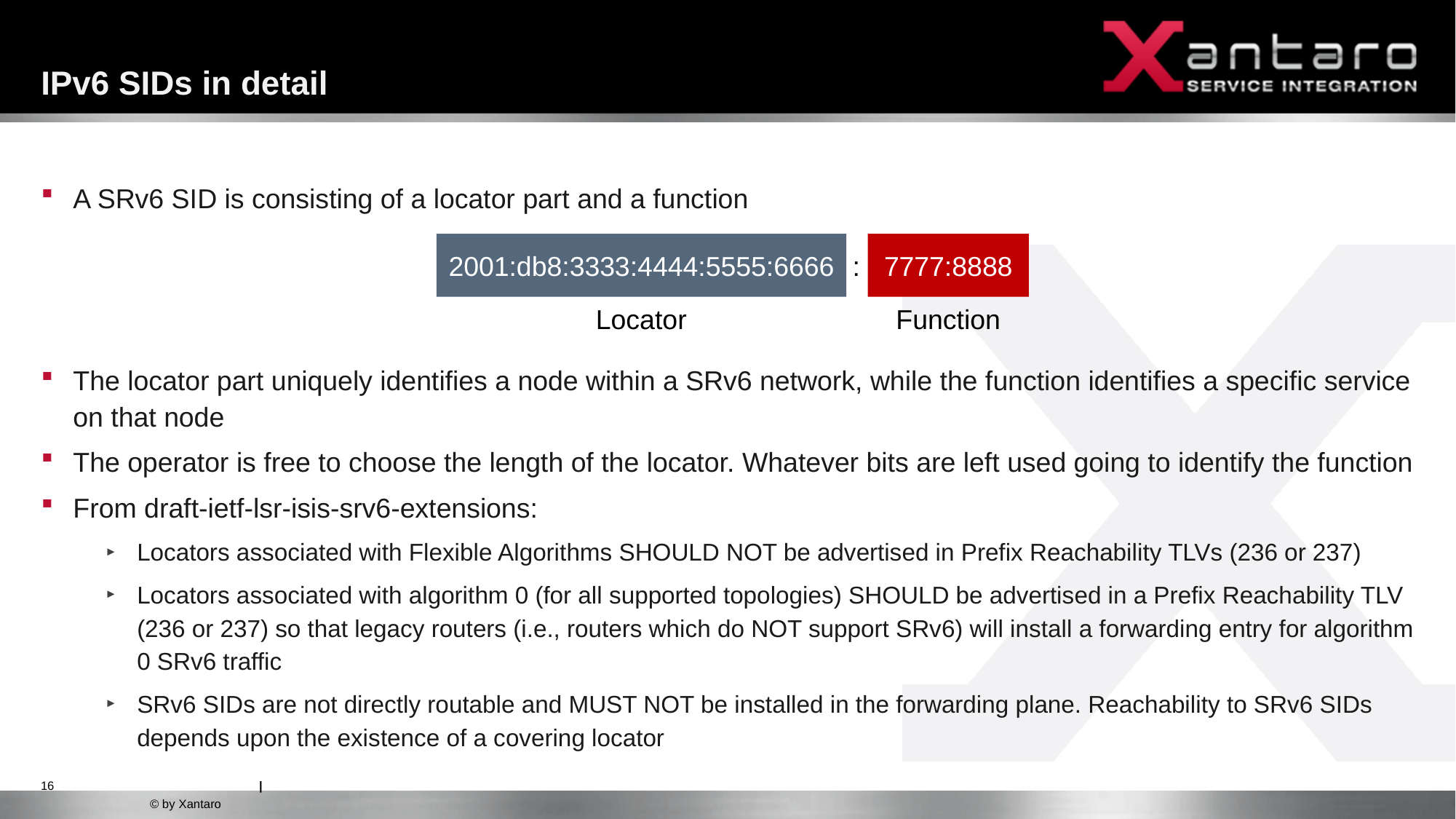

# IPv6 SIDs in detail
A SRv6 SID is consisting of a locator part and a function

The locator part uniquely identifies a node within a SRv6 network, while the function identifies a specific service on that node
The operator is free to choose the length of the locator. Whatever bits are left used going to identify the function
From draft-ietf-lsr-isis-srv6-extensions:
Locators associated with Flexible Algorithms SHOULD NOT be advertised in Prefix Reachability TLVs (236 or 237)
Locators associated with algorithm 0 (for all supported topologies) SHOULD be advertised in a Prefix Reachability TLV (236 or 237) so that legacy routers (i.e., routers which do NOT support SRv6) will install a forwarding entry for algorithm 0 SRv6 traffic
SRv6 SIDs are not directly routable and MUST NOT be installed in the forwarding plane. Reachability to SRv6 SIDs depends upon the existence of a covering locator
2001:db8:3333:4444:5555:6666
:
7777:8888
Locator
Function